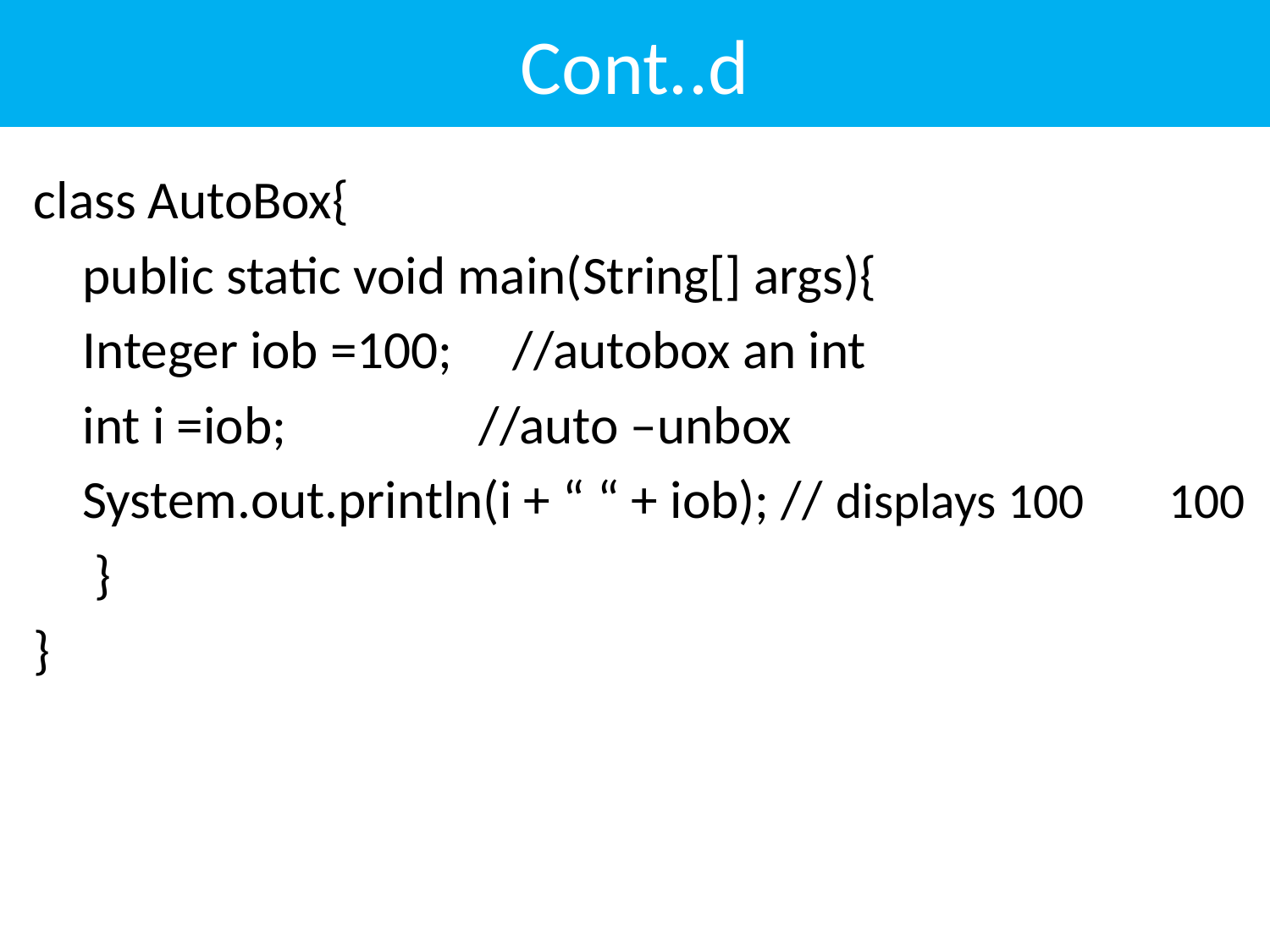

# Cont..d
class AutoBox{
	public static void main(String[] args){
		Integer iob =100;     //autobox an int
		int i =iob;                //auto –unbox
		System.out.println(i + “ “ + iob); // displays 100 	100
	 }
}